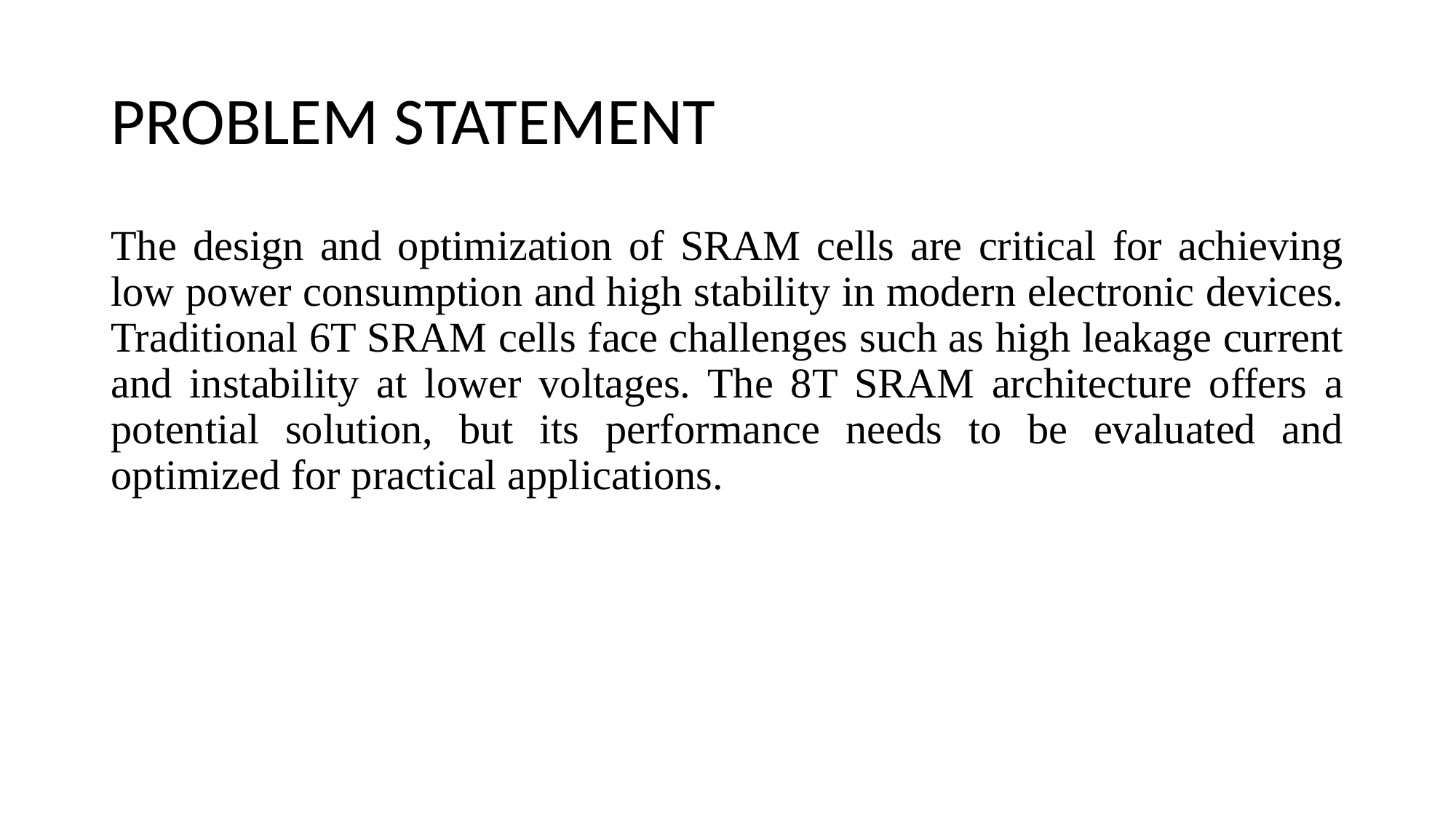

# PROBLEM STATEMENT
The design and optimization of SRAM cells are critical for achieving low power consumption and high stability in modern electronic devices. Traditional 6T SRAM cells face challenges such as high leakage current and instability at lower voltages. The 8T SRAM architecture offers a potential solution, but its performance needs to be evaluated and optimized for practical applications.